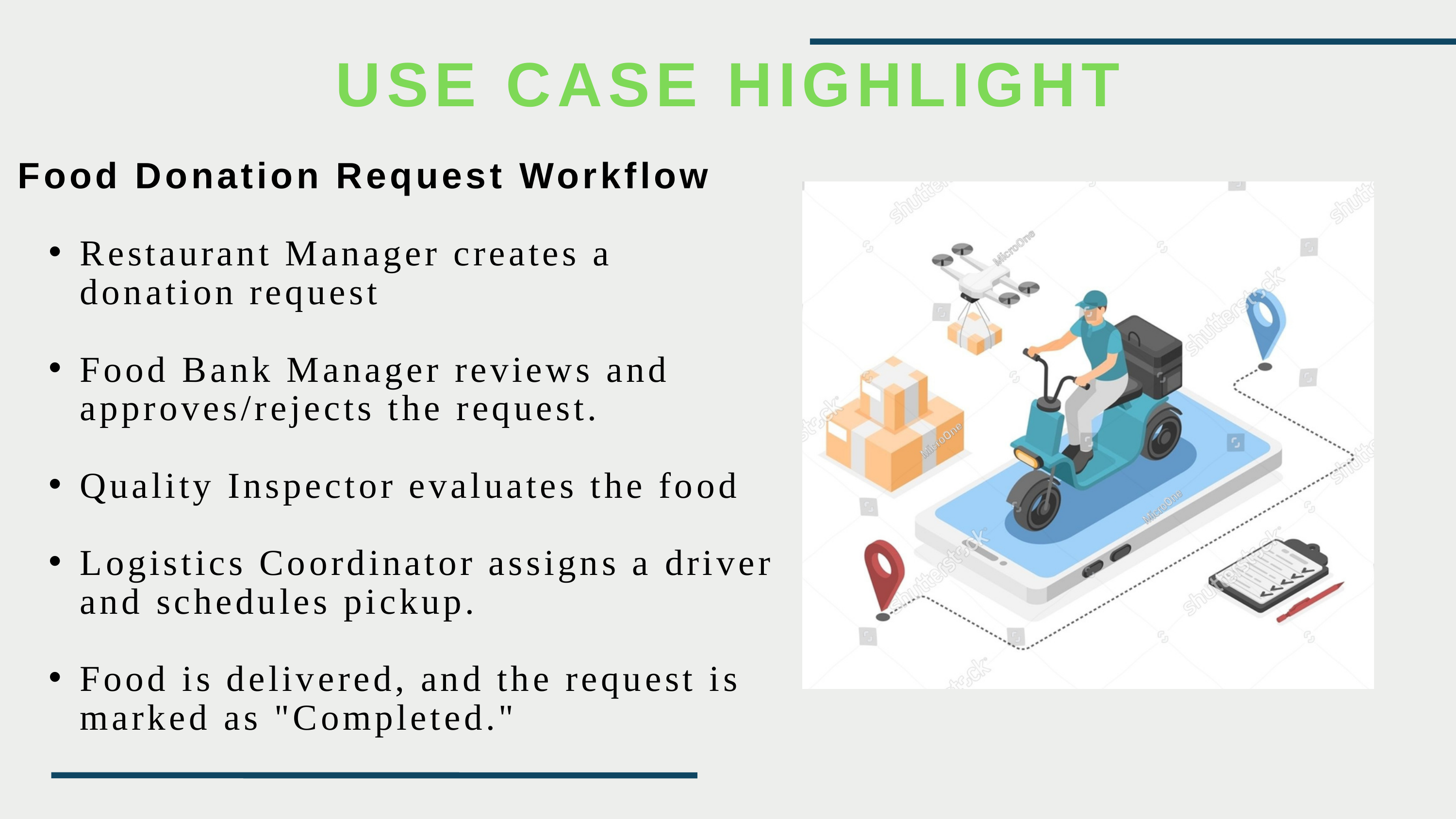

USE CASE HIGHLIGHT
Food Donation Request Workflow

Restaurant Manager creates a donation request

Food Bank Manager reviews and approves/rejects the request.

Quality Inspector evaluates the food

Logistics Coordinator assigns a driver and schedules pickup.

Food is delivered, and the request is marked as "Completed."